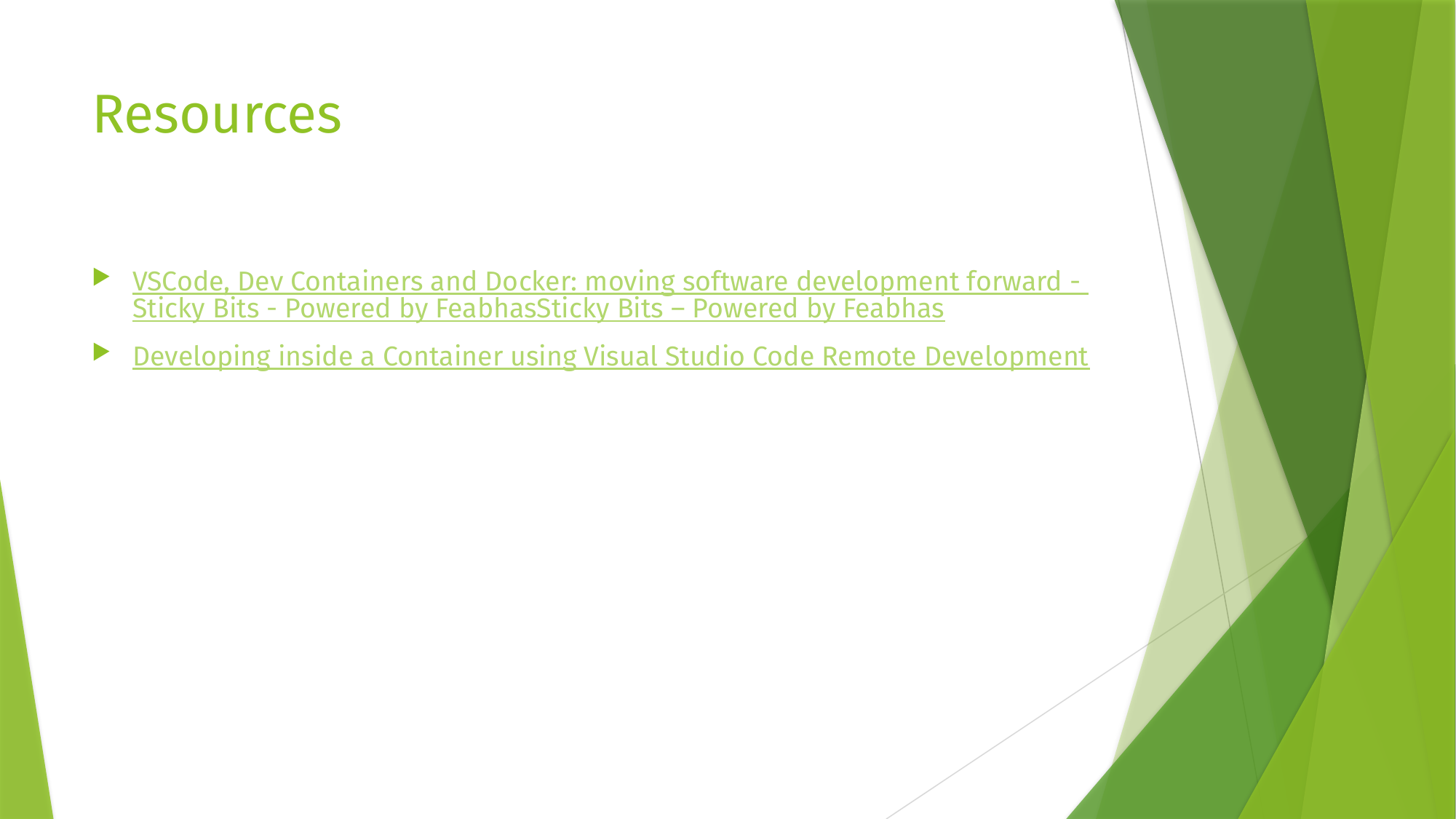

# Resources
VSCode, Dev Containers and Docker: moving software development forward - Sticky Bits - Powered by FeabhasSticky Bits – Powered by Feabhas
Developing inside a Container using Visual Studio Code Remote Development